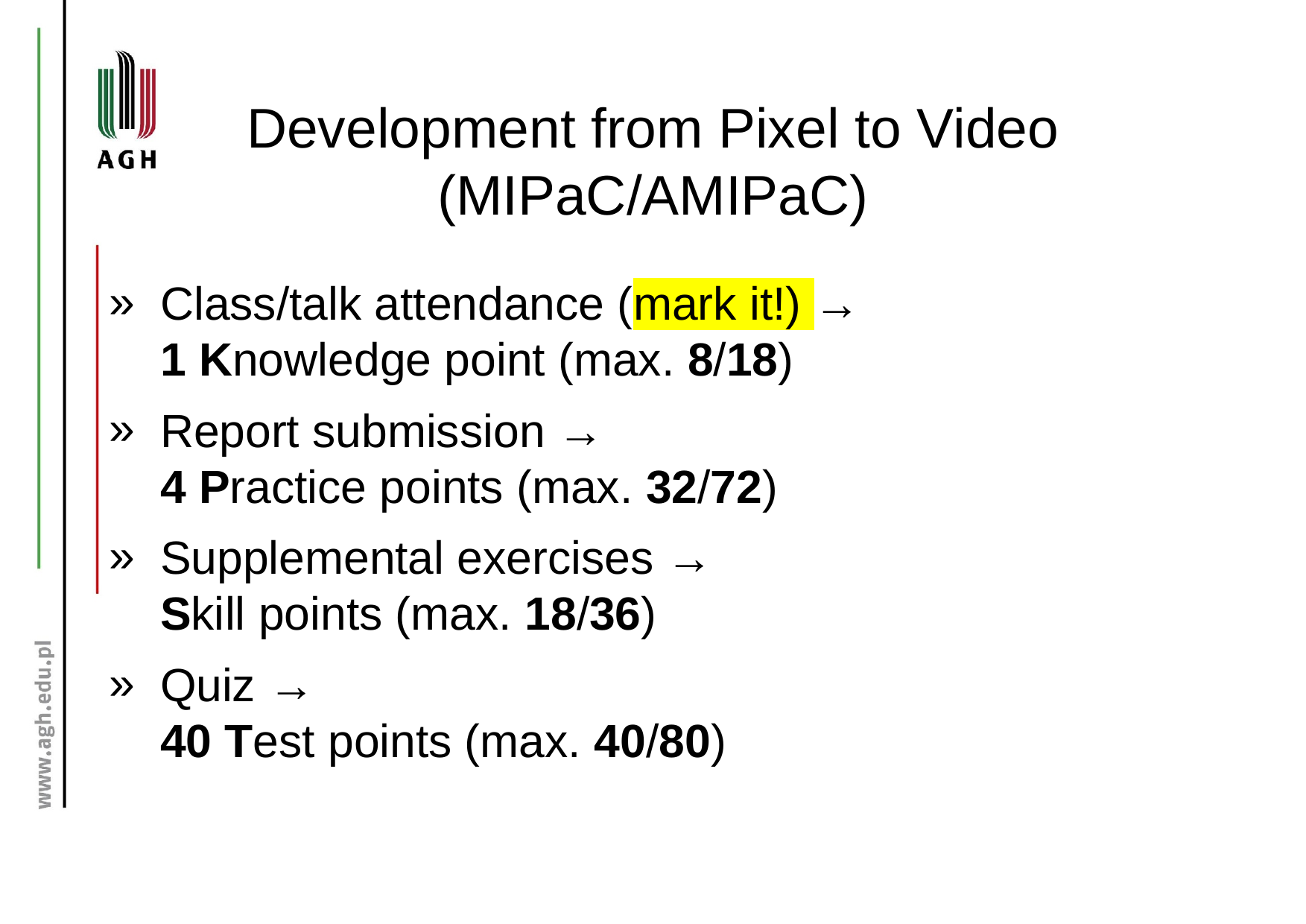

# Development from Pixel to Video (MIPaC/AMIPaC)
Class/talk attendance (mark it!) →
1 Knowledge point (max. 8/18)
Report submission →
4 Practice points (max. 32/72)
Supplemental exercises →
Skill points (max. 18/36)
Quiz →
40 Test points (max. 40/80)